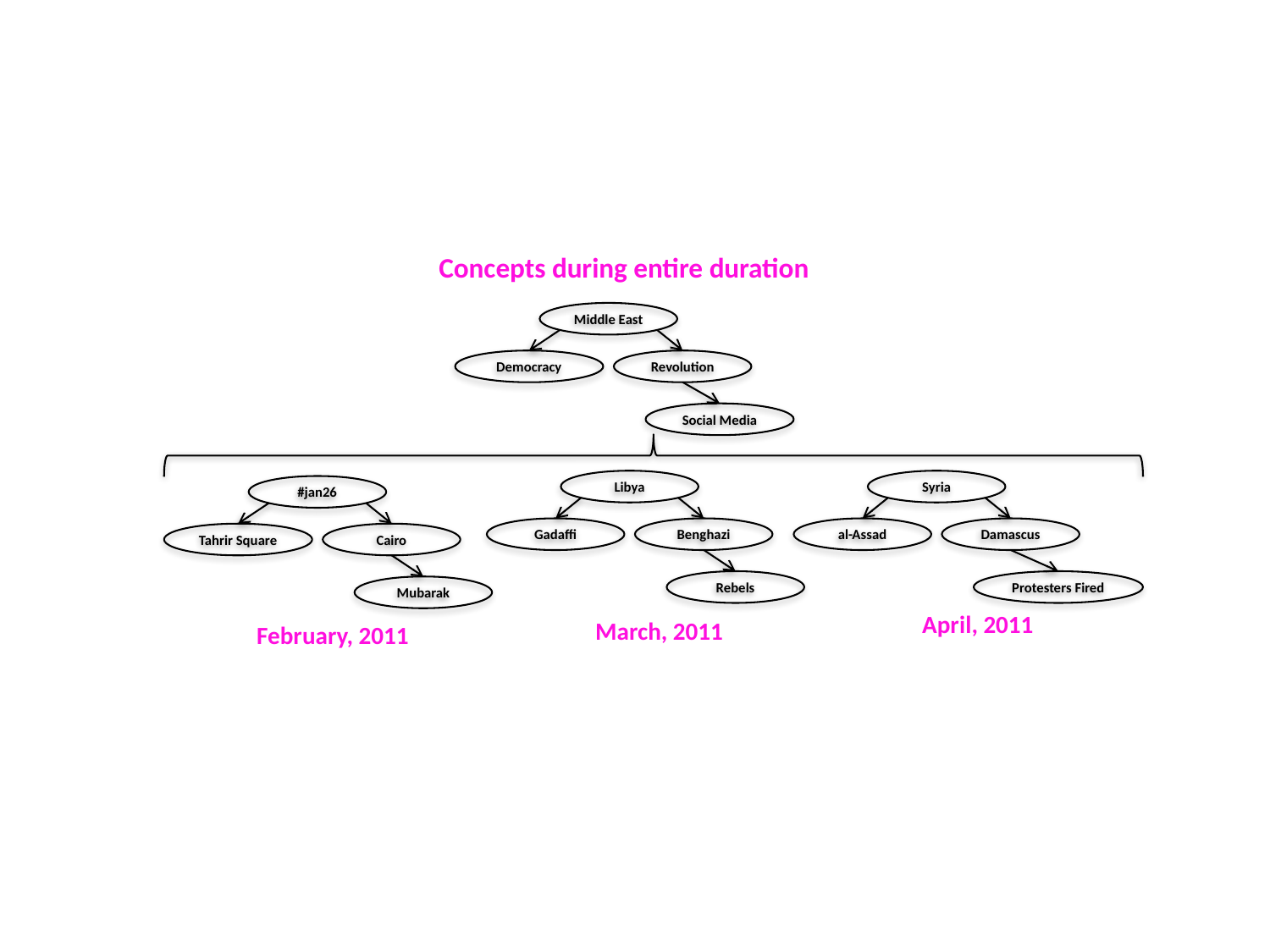

Concepts during entire duration
Middle East
Democracy
Revolution
Social Media
Libya
Syria
#jan26
Gadaffi
Benghazi
al-Assad
Damascus
Tahrir Square
Cairo
Rebels
Protesters Fired
Mubarak
April, 2011
March, 2011
February, 2011